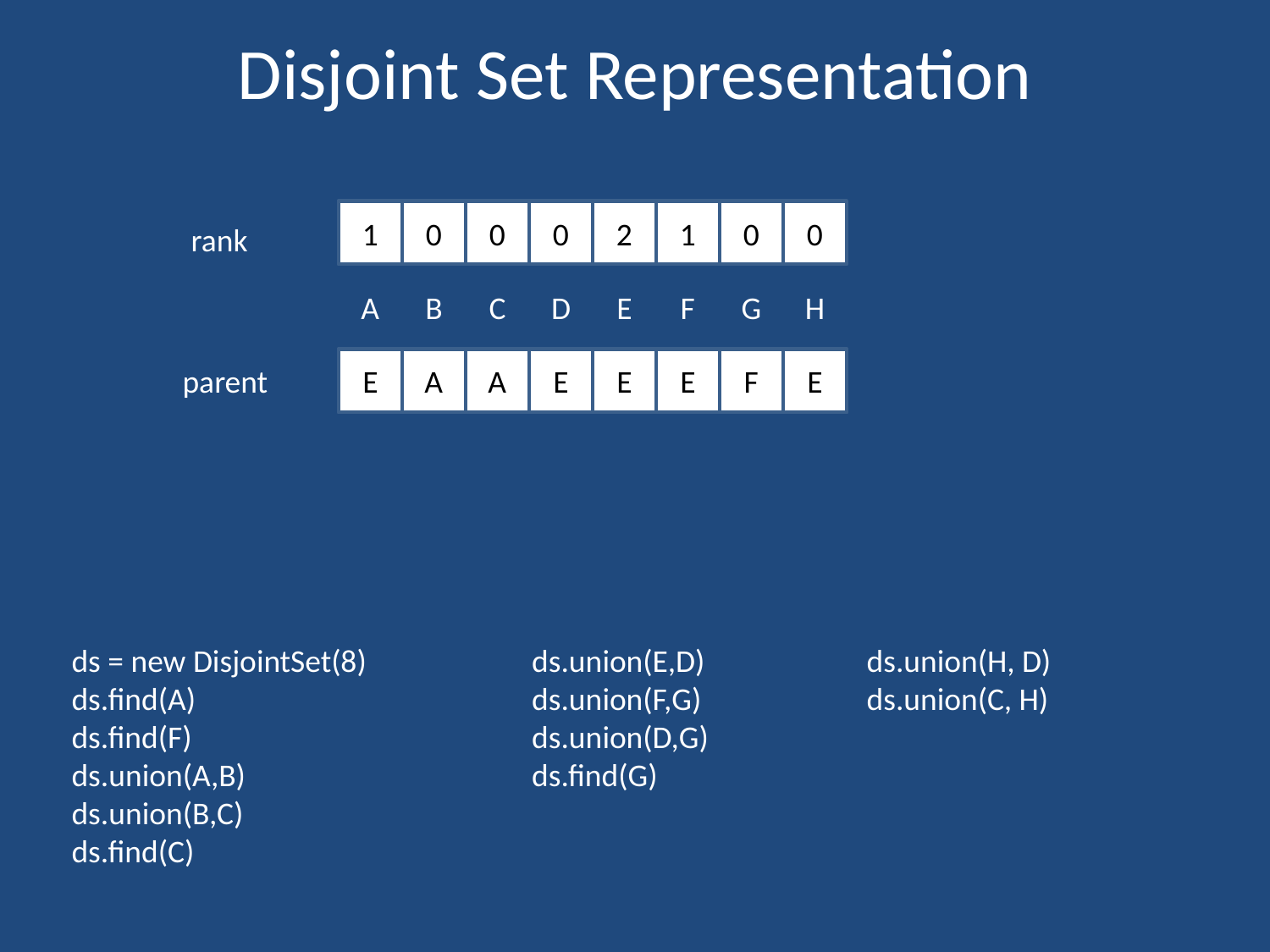

# Disjoint Set Representation
0
1
0
0
0
0
1
2
0
1
0
0
rank
A
B
C
D
E
F
G
H
A
E
B
A
C
A
D
E
E
F
E
G
F
H
E
parent
ds = new DisjointSet(8)
ds.find(A)
ds.find(F)
ds.union(A,B)
ds.union(B,C)
ds.find(C)
ds.union(E,D)
ds.union(F,G)
ds.union(D,G)
ds.find(G)
ds.union(H, D)
ds.union(C, H)